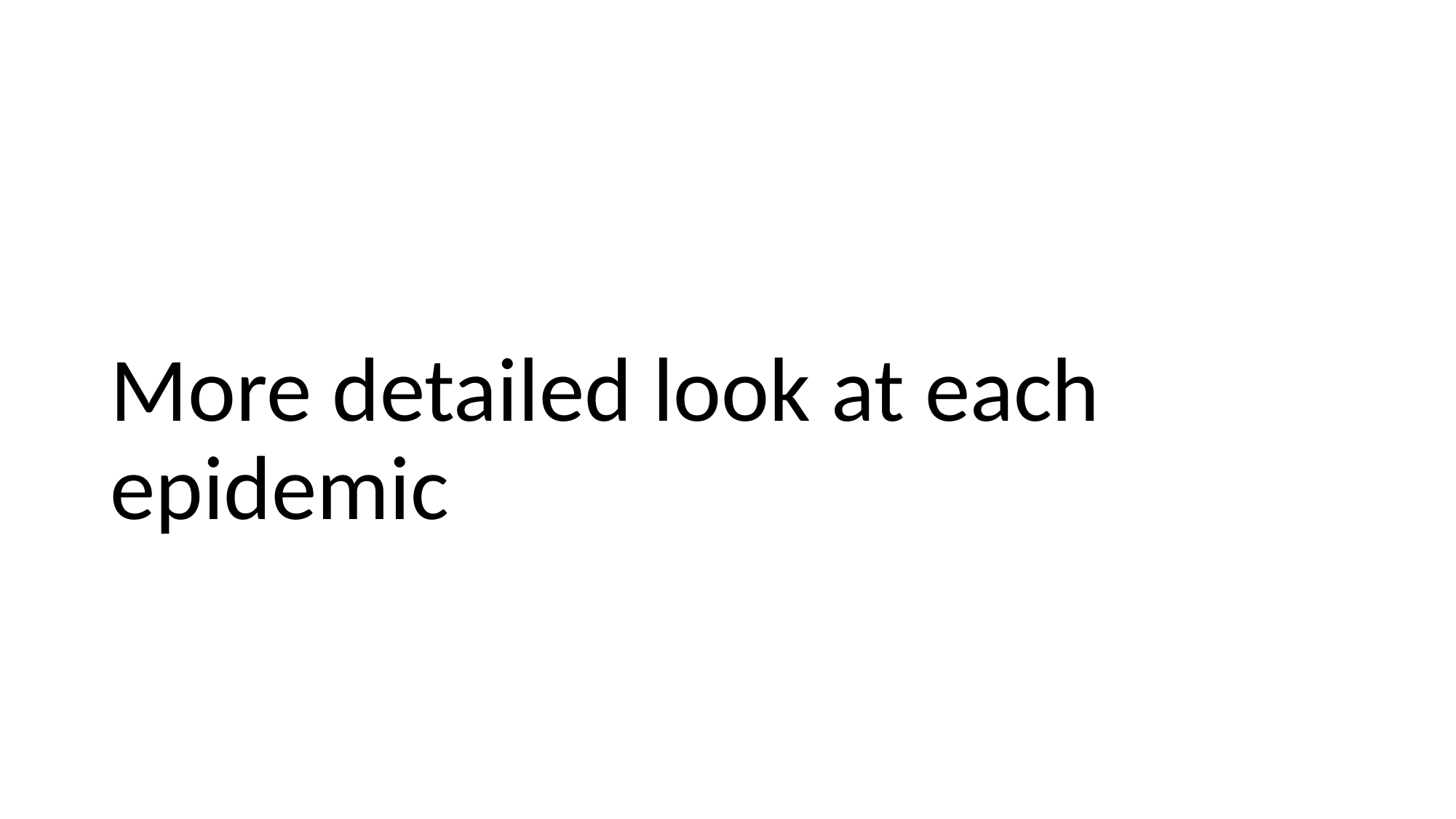

# More detailed look at each epidemic